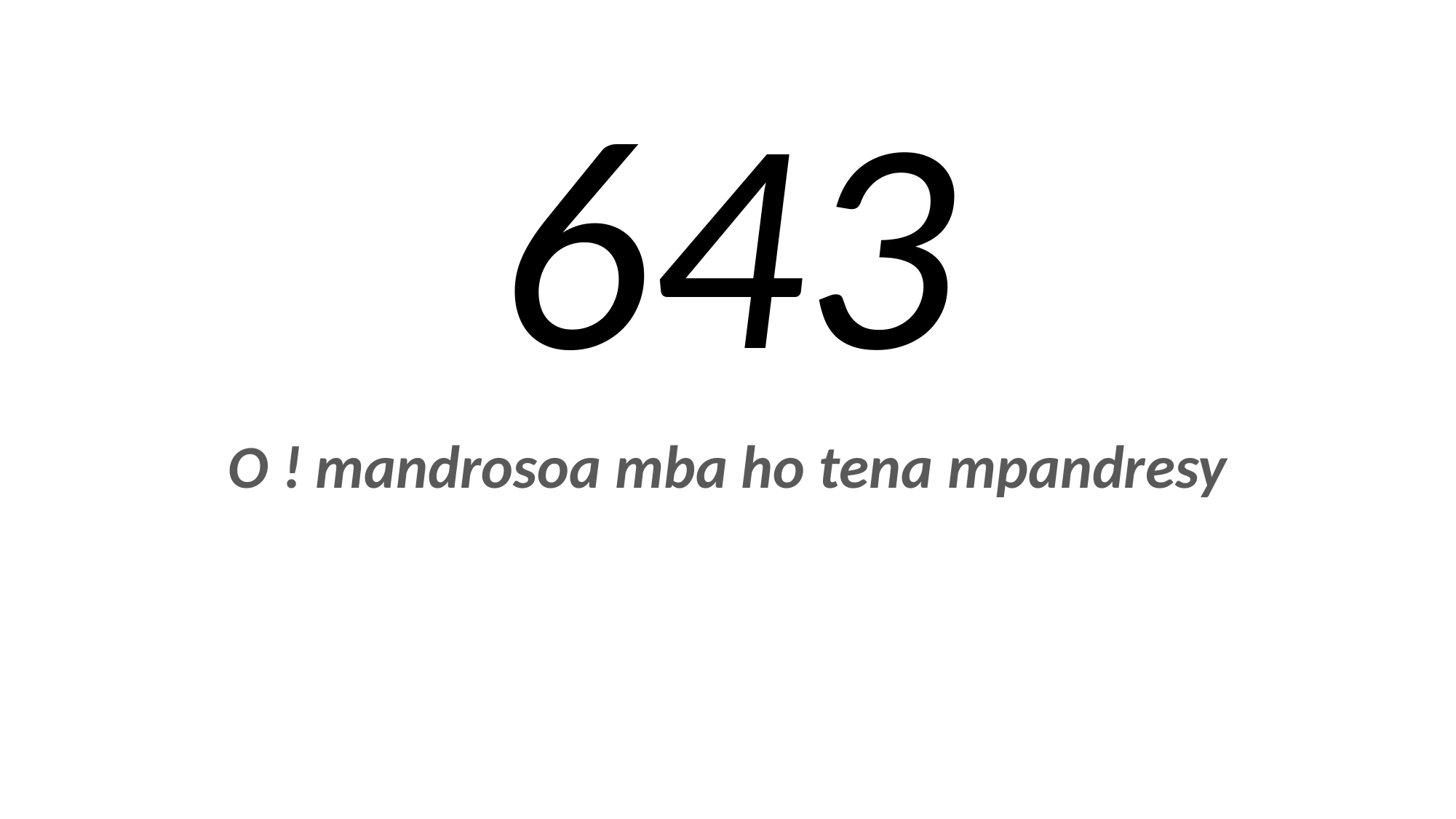

# 643
O ! mandrosoa mba ho tena mpandresy